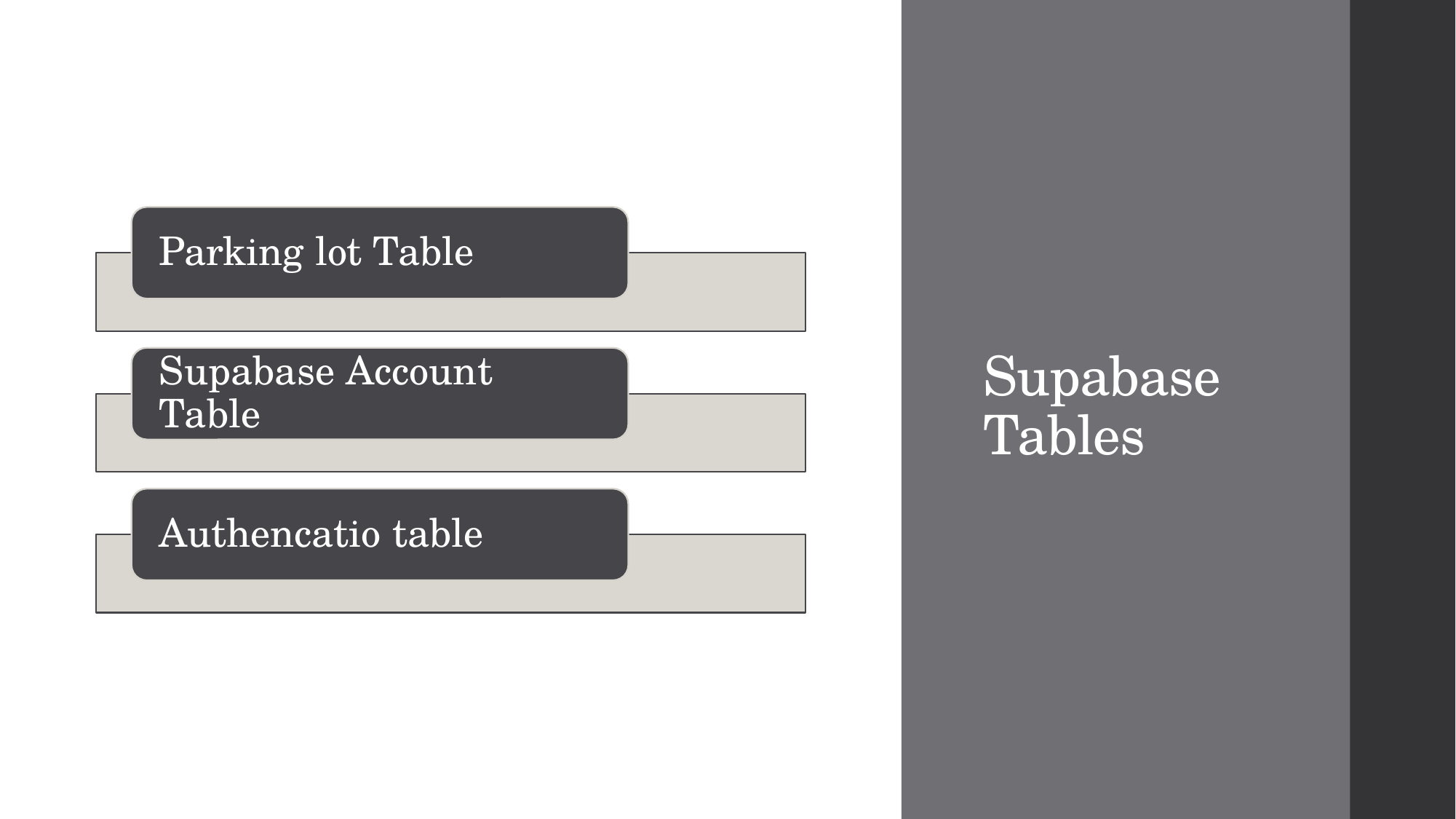

Parking lot Table
Supabase Account Table
Authencatio table
# Supabase Tables